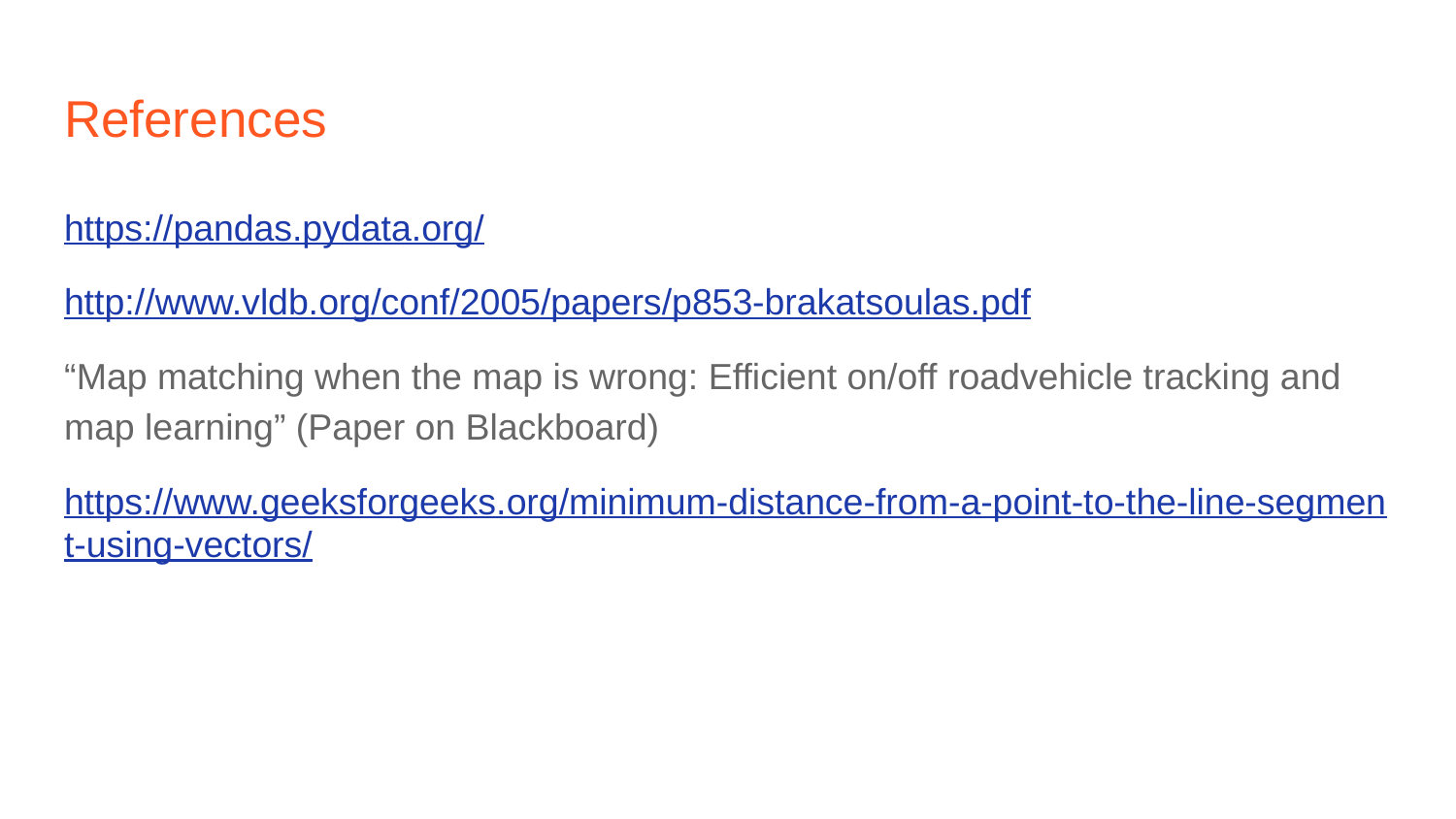

# References
https://pandas.pydata.org/
http://www.vldb.org/conf/2005/papers/p853-brakatsoulas.pdf
“Map matching when the map is wrong: Efficient on/off roadvehicle tracking and map learning” (Paper on Blackboard)
https://www.geeksforgeeks.org/minimum-distance-from-a-point-to-the-line-segment-using-vectors/